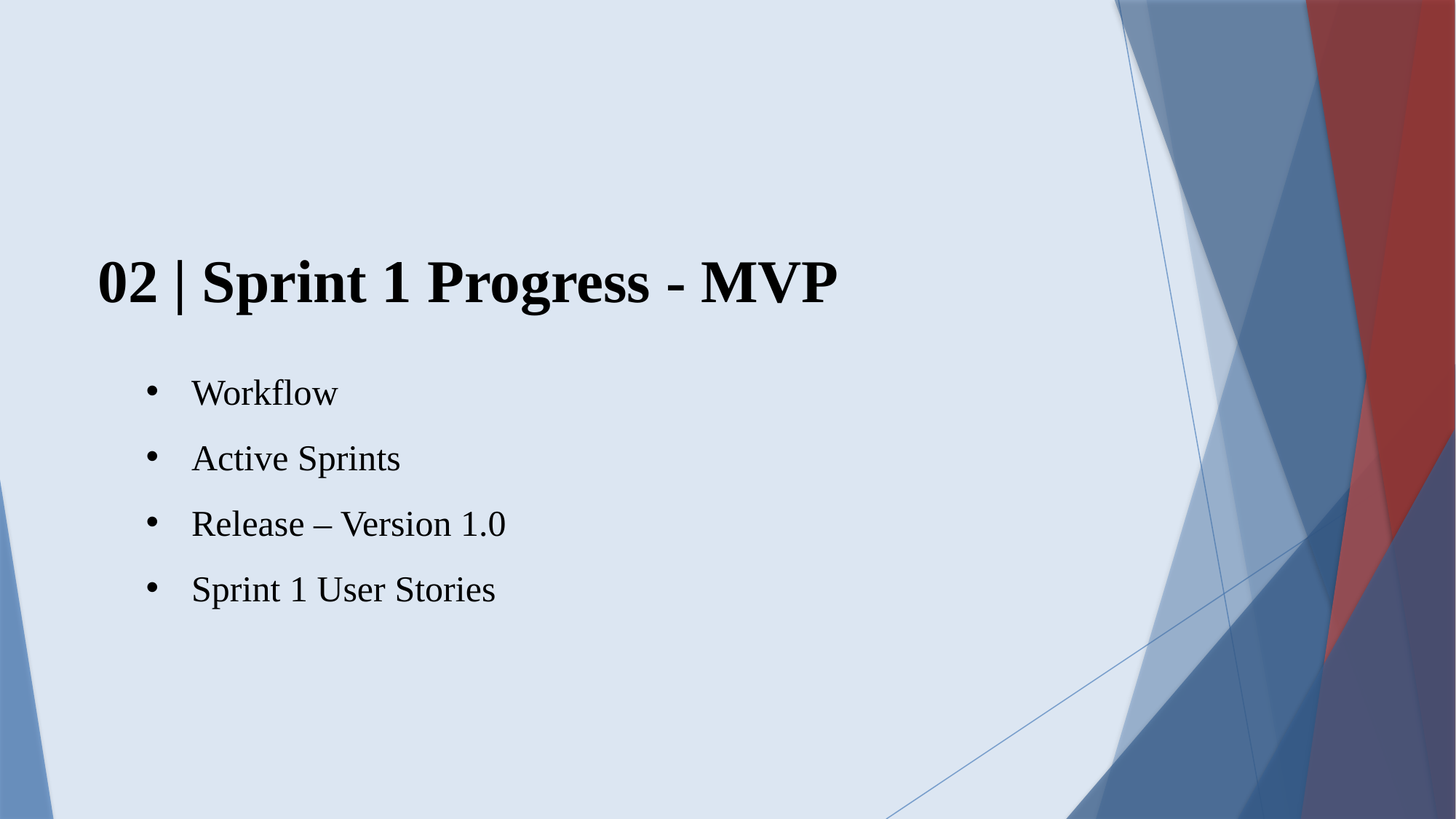

02 | Sprint 1 Progress - MVP
Workflow
Active Sprints
Release – Version 1.0
Sprint 1 User Stories